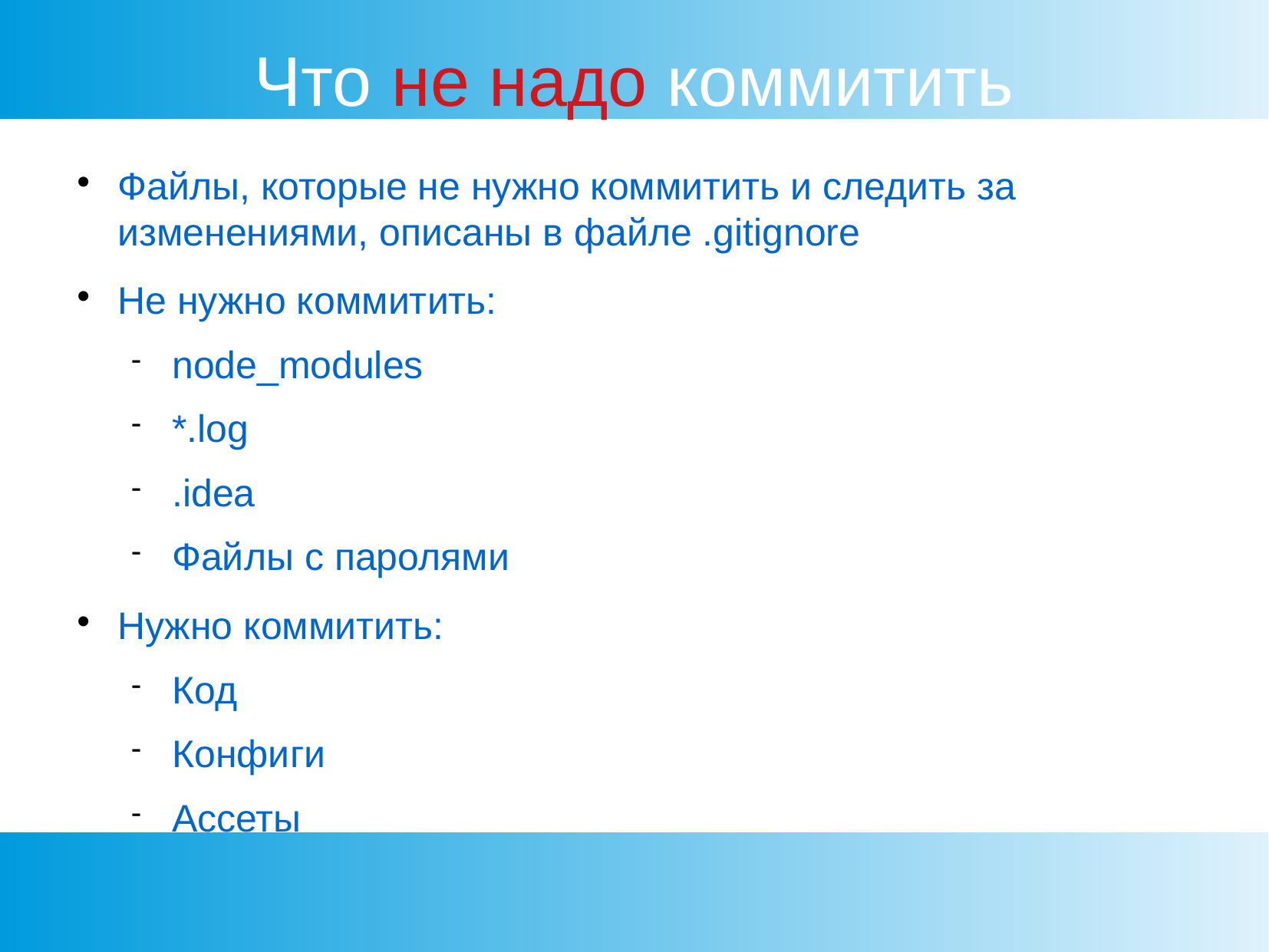

Что не надо коммитить
Файлы, которые не нужно коммитить и следить за изменениями, описаны в файле .gitignore
Не нужно коммитить:
node_modules
*.log
.idea
Файлы с паролями
Нужно коммитить:
Код
Конфиги
Ассеты